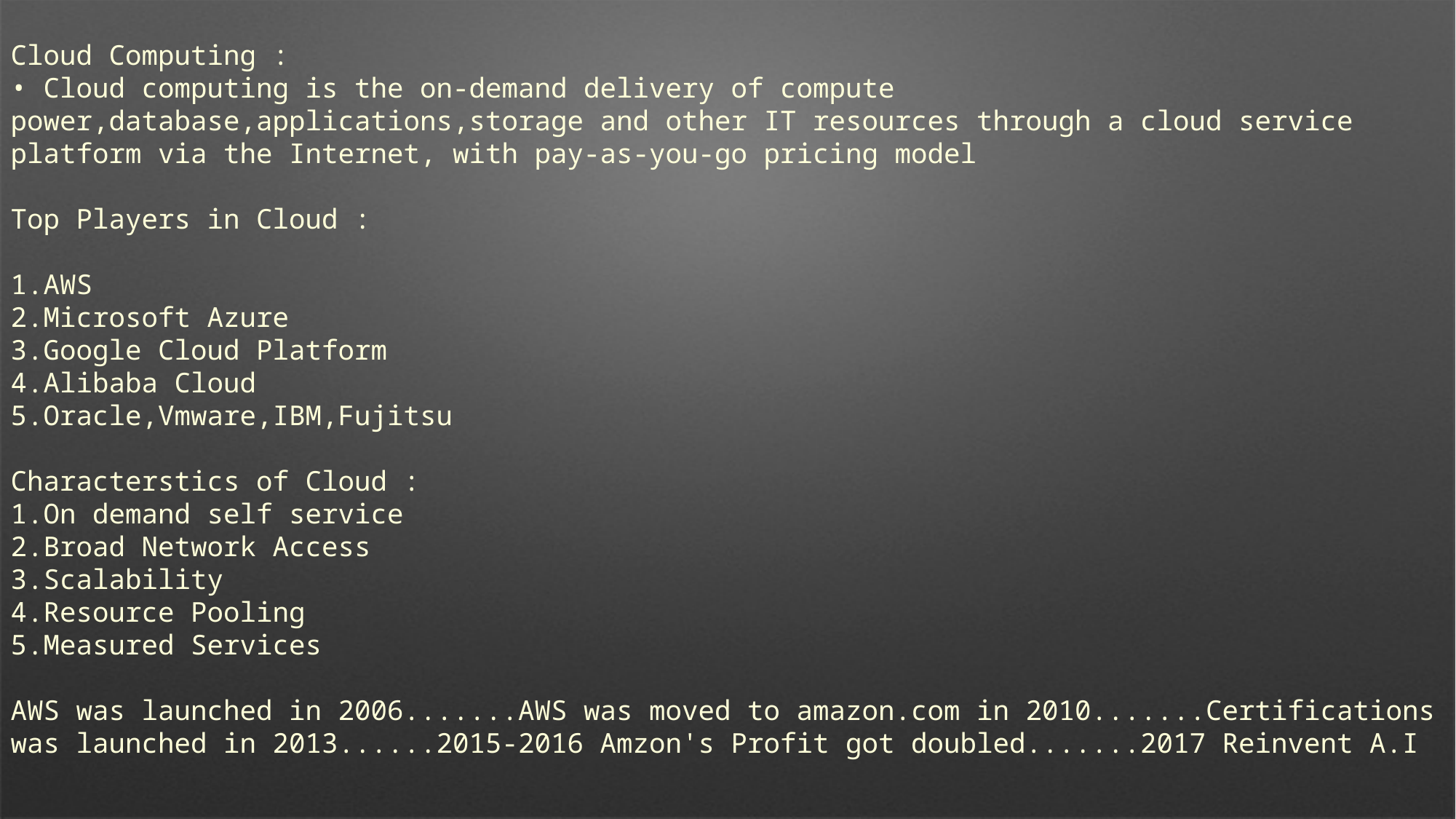

Cloud Computing :
• Cloud computing is the on-demand delivery of compute power,database,applications,storage and other IT resources through a cloud service platform via the Internet, with pay-as-you-go pricing model

Top Players in Cloud :

1.AWS
2.Microsoft Azure
3.Google Cloud Platform
4.Alibaba Cloud
5.Oracle,Vmware,IBM,Fujitsu

Characterstics of Cloud :
1.On demand self service
2.Broad Network Access
3.Scalability
4.Resource Pooling
5.Measured Services

AWS was launched in 2006.......AWS was moved to amazon.com in 2010.......Certifications was launched in 2013......2015-2016 Amzon's Profit got doubled.......2017 Reinvent A.I